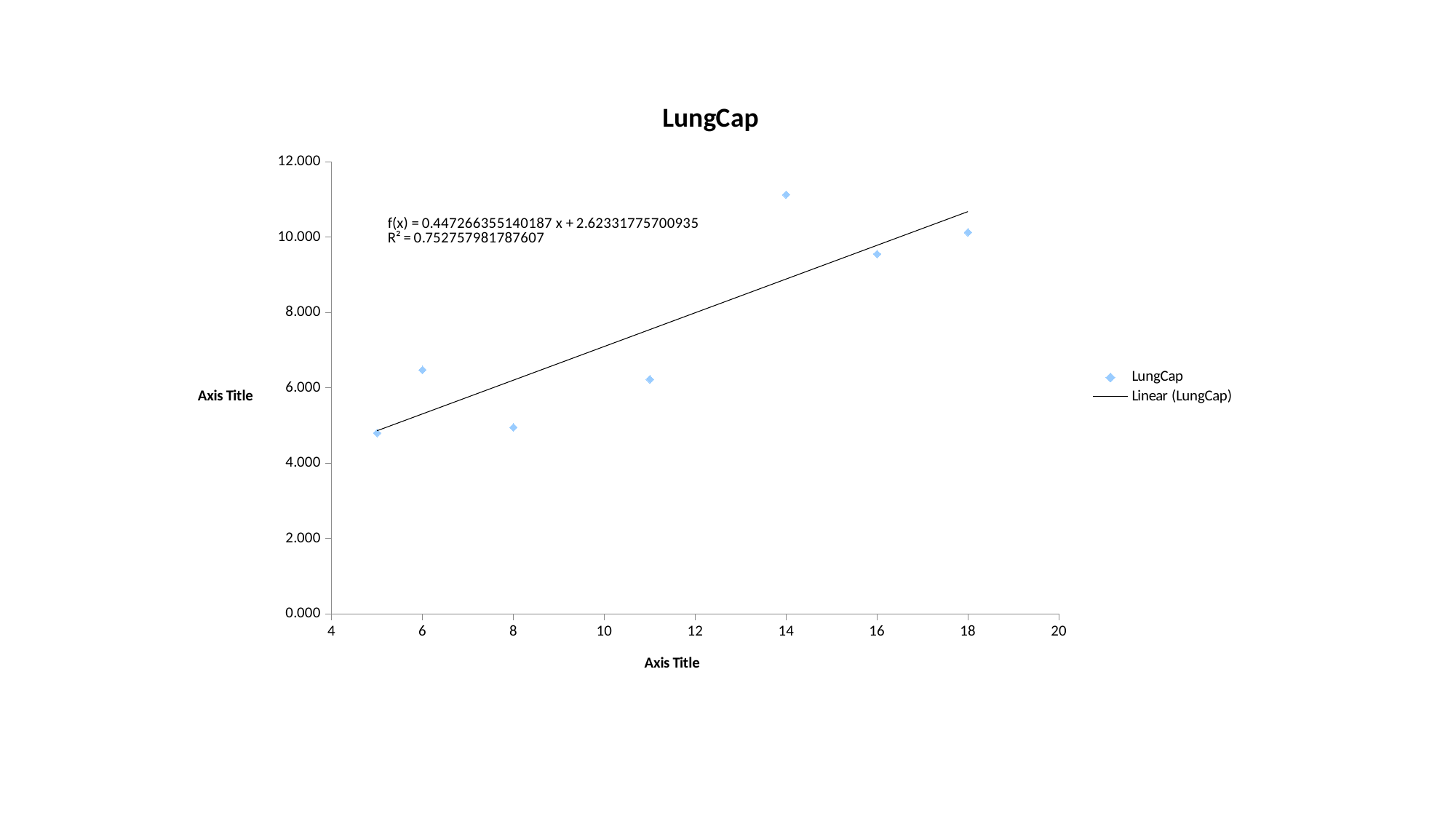

### Chart:

| Category | LungCap |
|---|---|